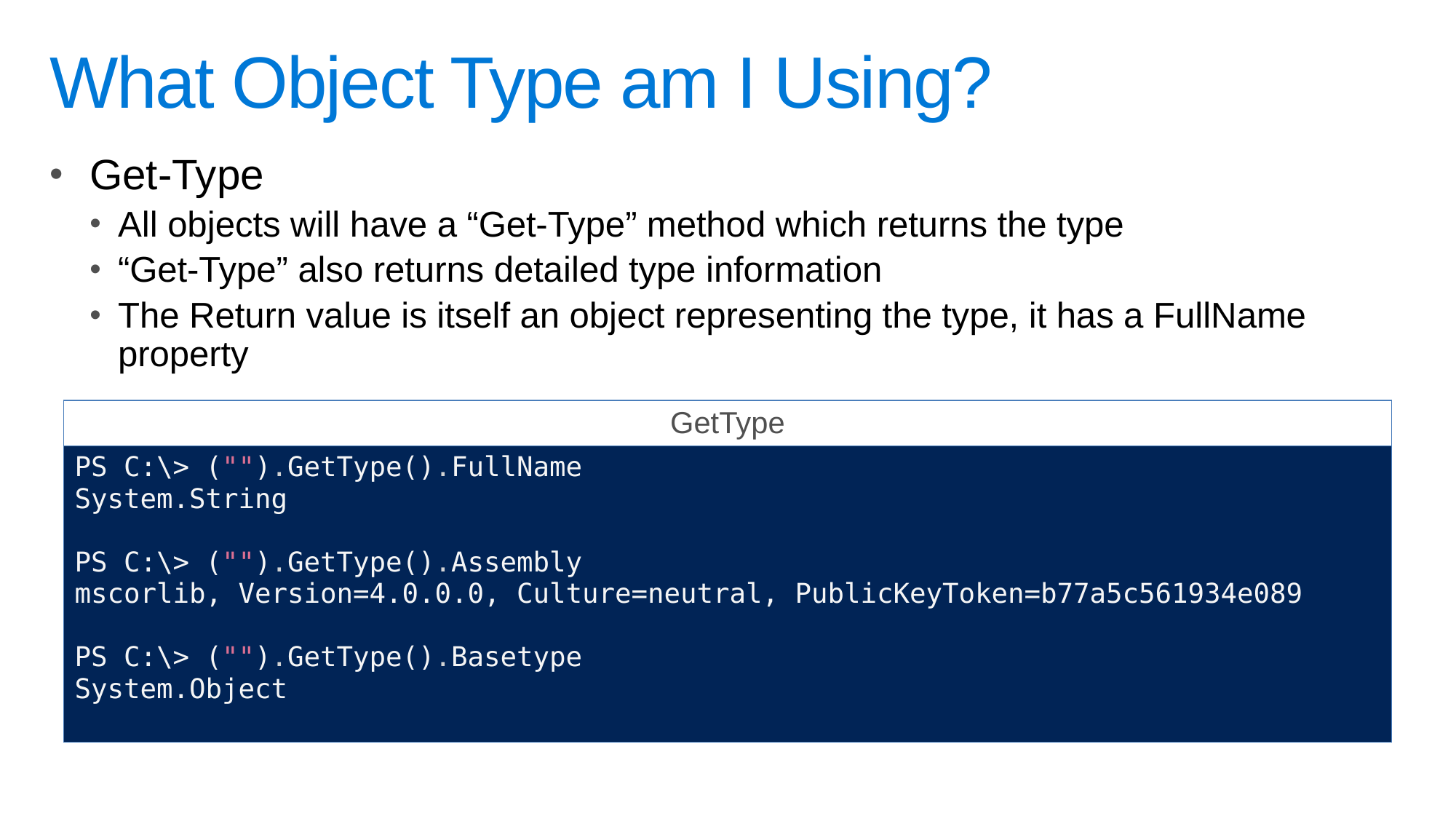

# What Object Type am I Using?
Get-Type
All objects will have a “Get-Type” method which returns the type
“Get-Type” also returns detailed type information
The Return value is itself an object representing the type, it has a FullName property
| GetType |
| --- |
| PS C:\> ("").GetType().FullName System.String PS C:\> ("").GetType().Assembly mscorlib, Version=4.0.0.0, Culture=neutral, PublicKeyToken=b77a5c561934e089 PS C:\> ("").GetType().Basetype System.Object |